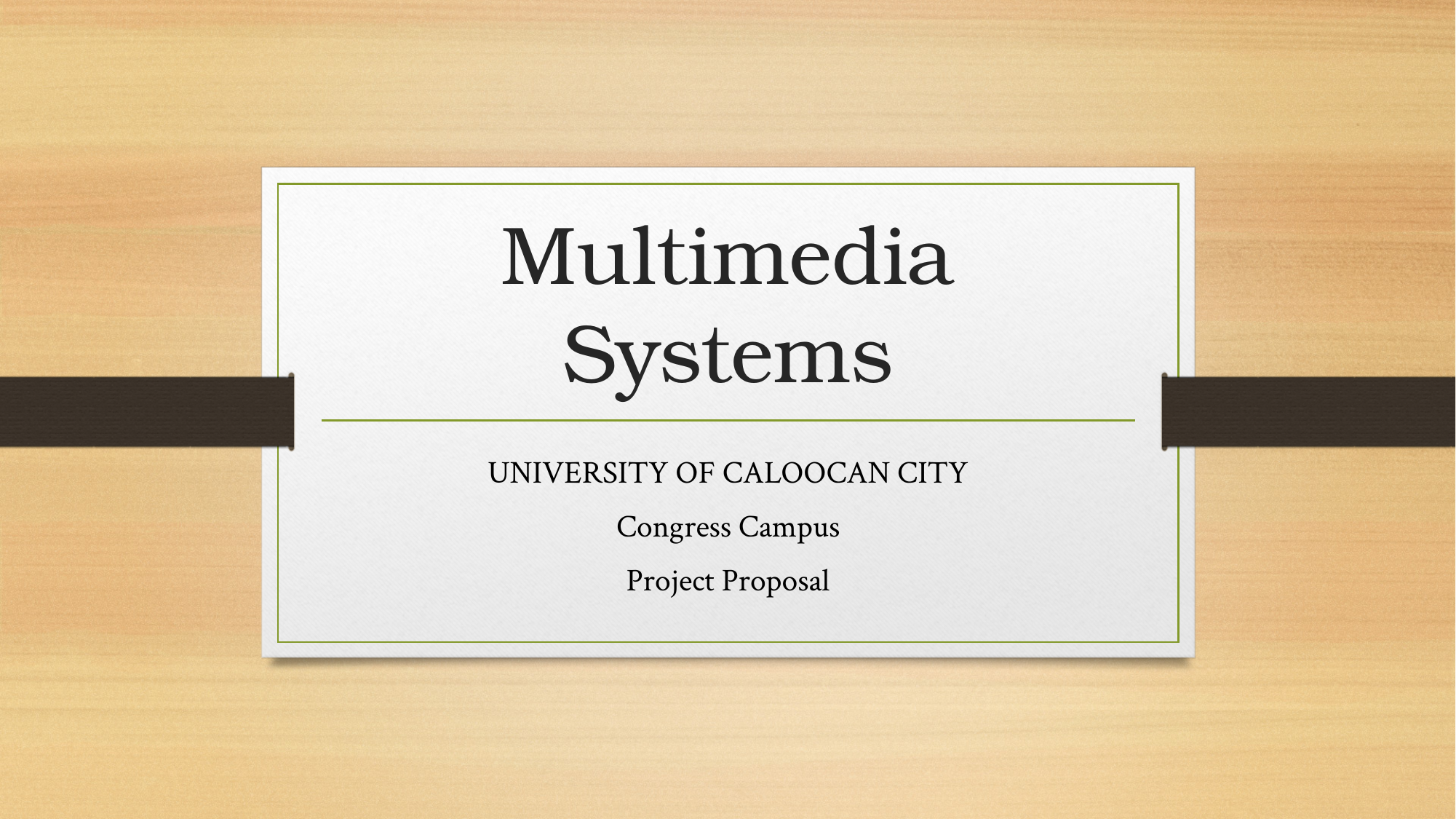

# Multimedia Systems
UNIVERSITY OF CALOOCAN CITY
Congress Campus
Project Proposal